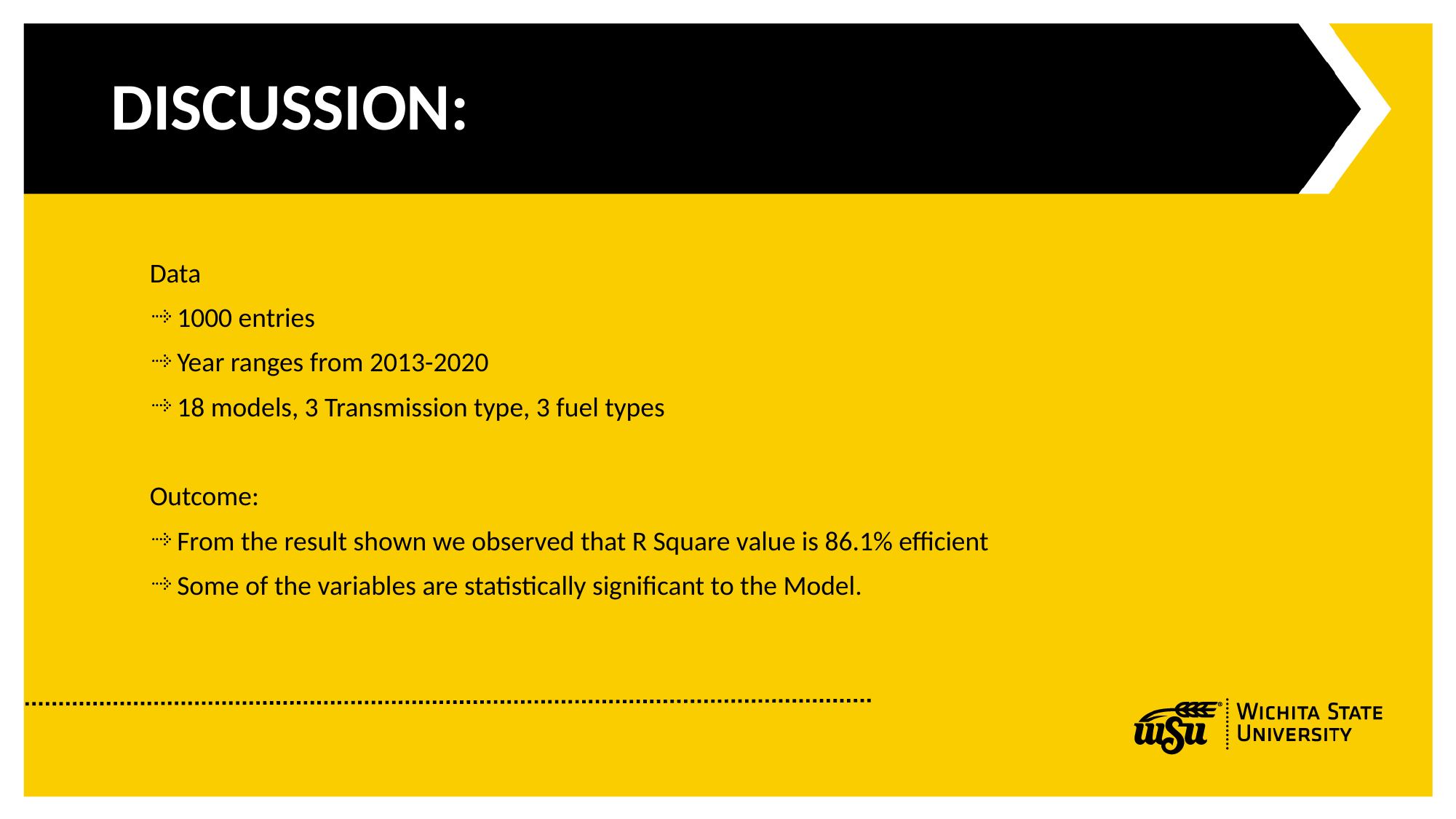

# DISCUSSION:
Data
1000 entries
Year ranges from 2013-2020
18 models, 3 Transmission type, 3 fuel types

Outcome:
From the result shown we observed that R Square value is 86.1% efficient
Some of the variables are statistically significant to the Model.